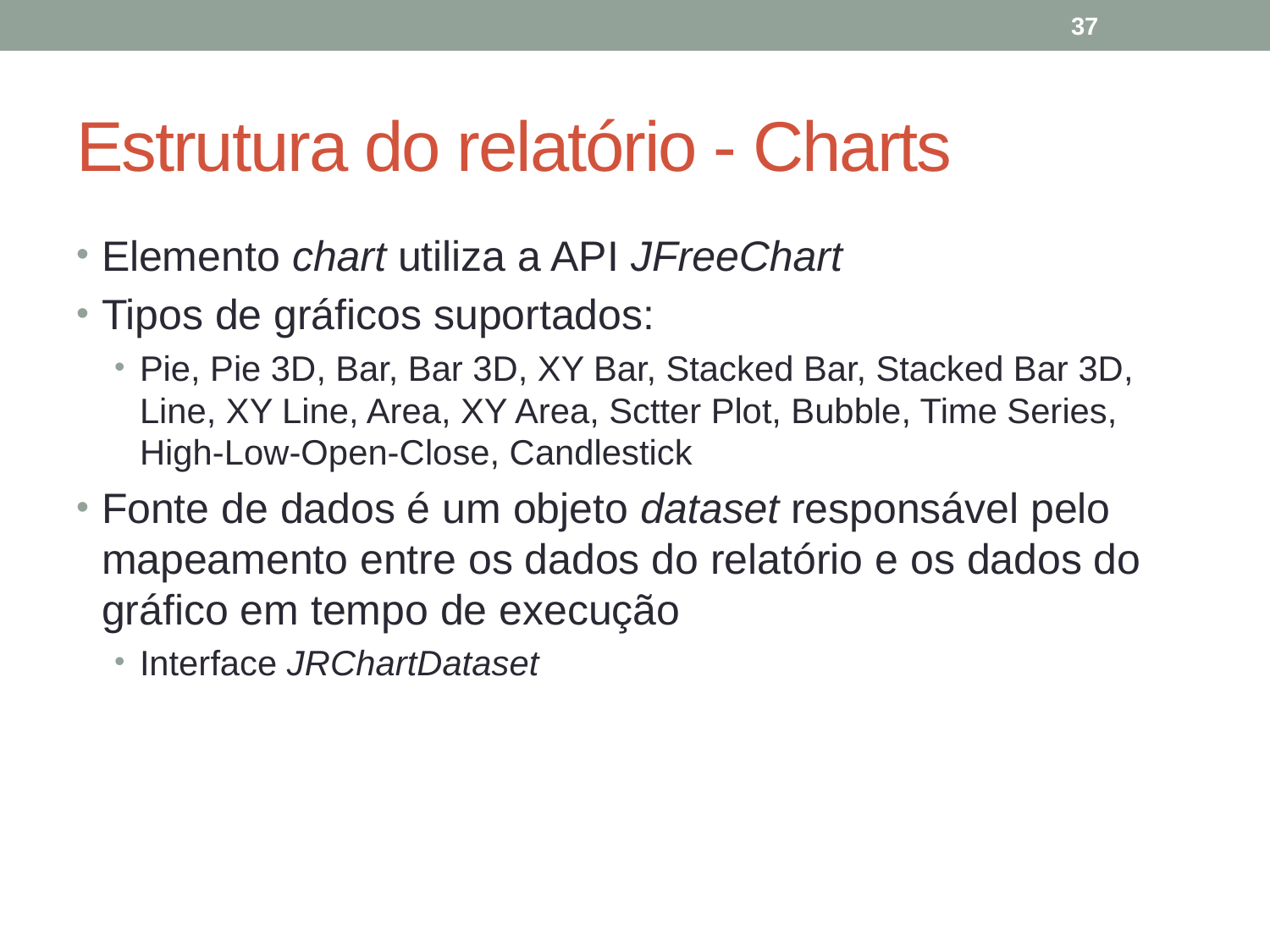

37
# Estrutura do relatório - Charts
Elemento chart utiliza a API JFreeChart
Tipos de gráficos suportados:
Pie, Pie 3D, Bar, Bar 3D, XY Bar, Stacked Bar, Stacked Bar 3D, Line, XY Line, Area, XY Area, Sctter Plot, Bubble, Time Series, High-Low-Open-Close, Candlestick
Fonte de dados é um objeto dataset responsável pelo mapeamento entre os dados do relatório e os dados do gráfico em tempo de execução
Interface JRChartDataset